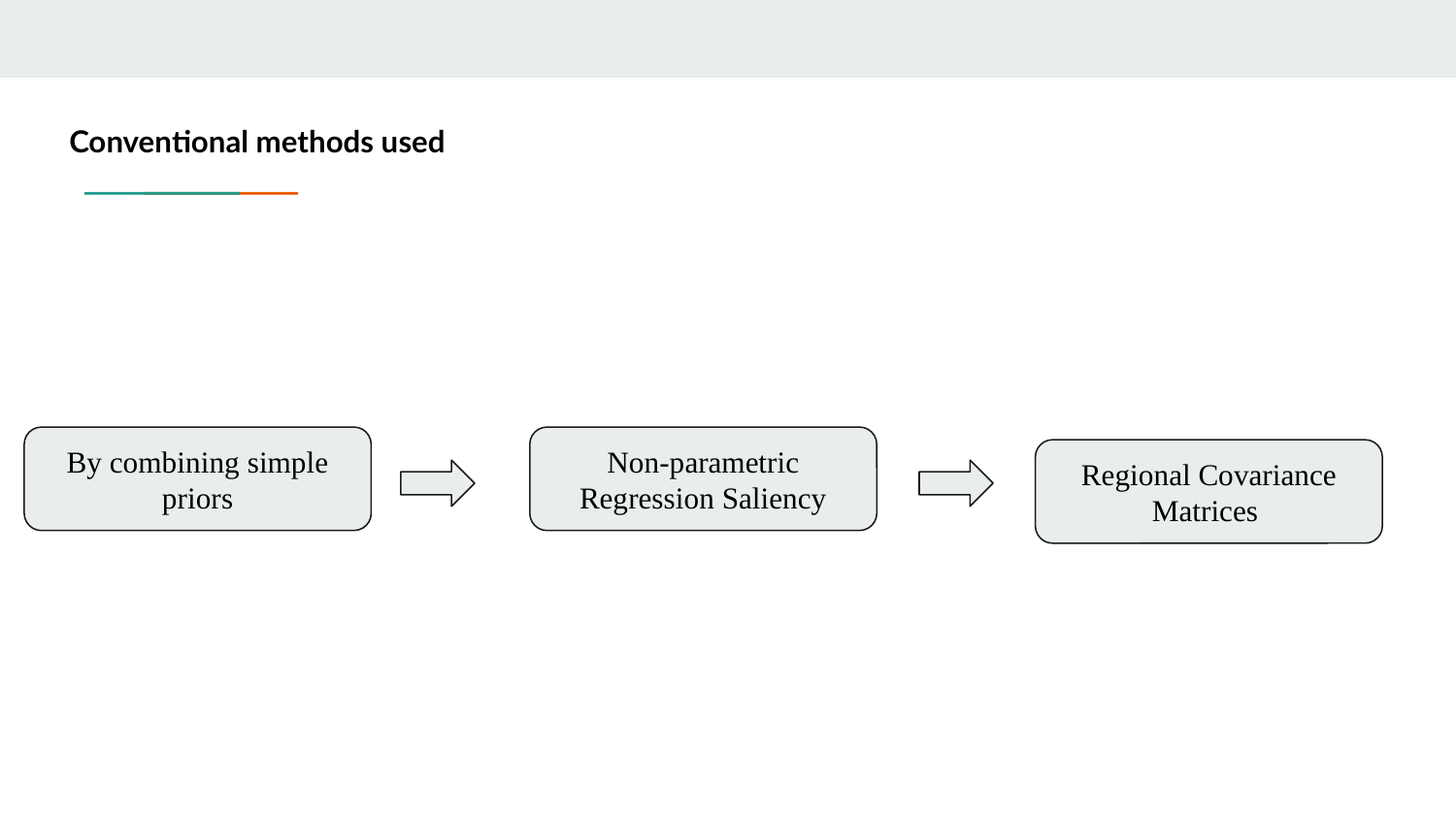

Conventional methods used
Non-parametric Regression Saliency
By combining simple priors
Regional Covariance Matrices